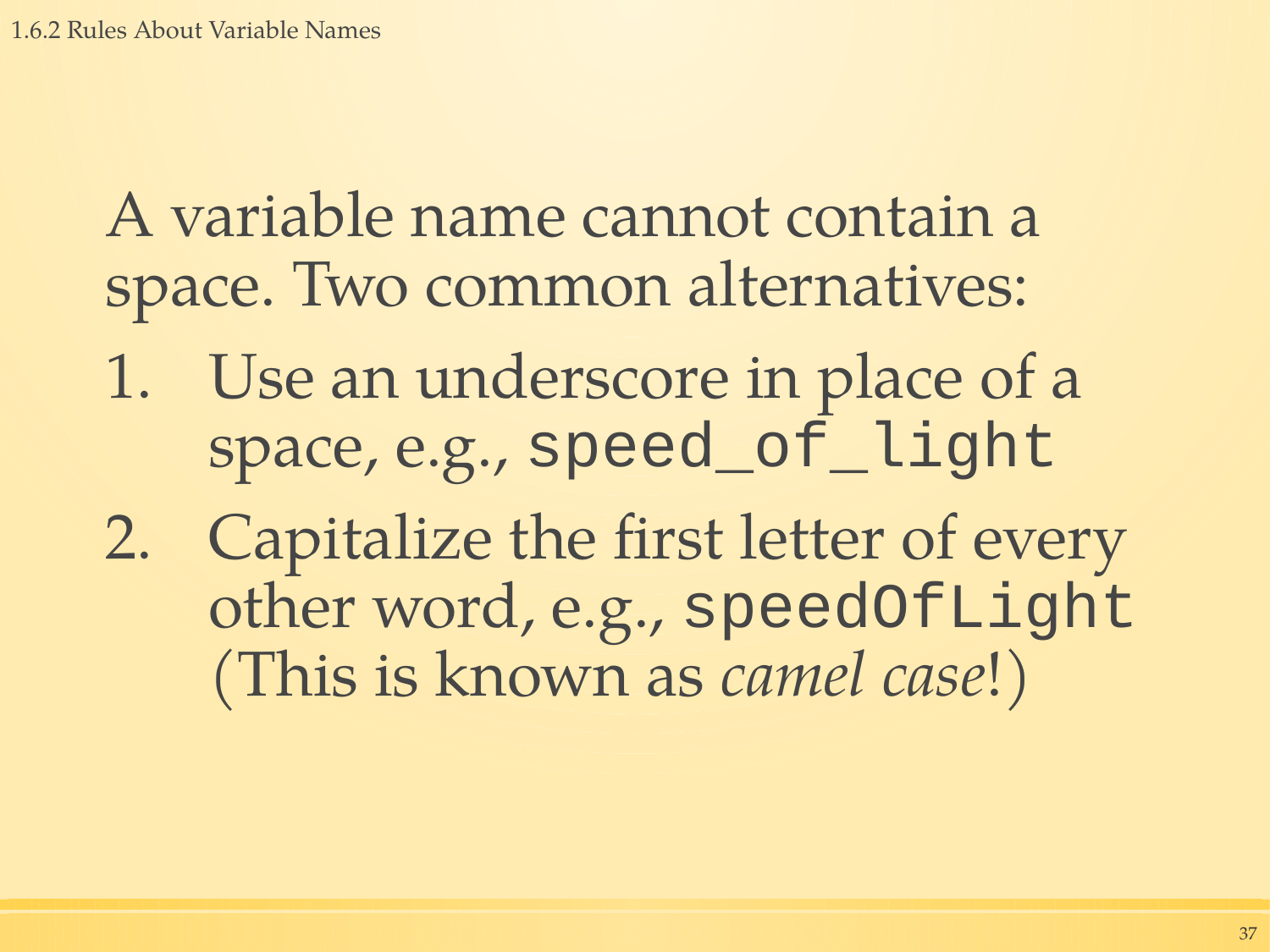

1.6.2 Rules About Variable Names
A variable name cannot contain a space. Two common alternatives:
Use an underscore in place of a space, e.g., speed_of_light
Capitalize the first letter of every other word, e.g., speedOfLight
(This is known as camel case!)

37